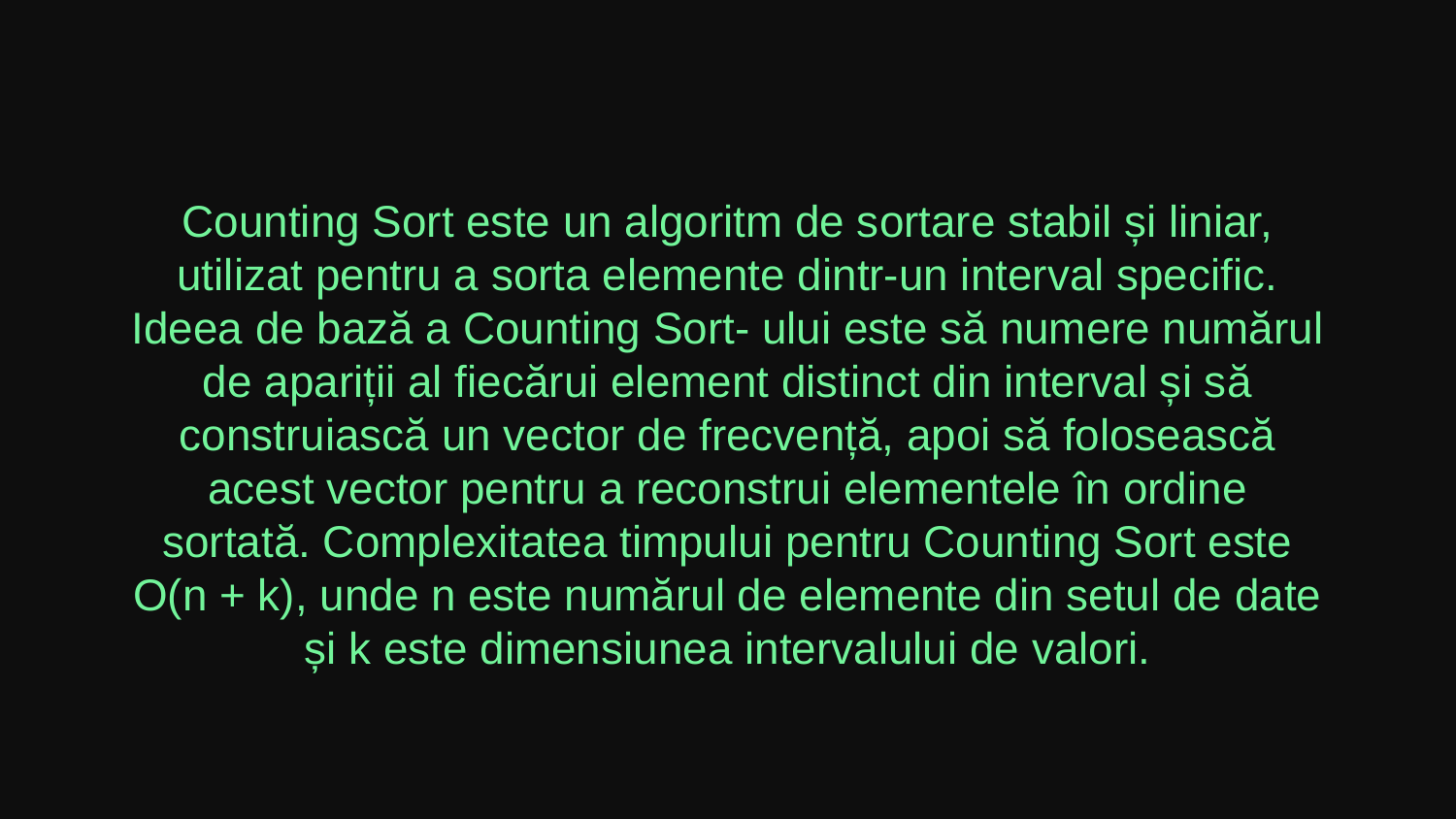

Counting Sort este un algoritm de sortare stabil și liniar, utilizat pentru a sorta elemente dintr-un interval specific. Ideea de bază a Counting Sort- ului este să numere numărul de apariții al fiecărui element distinct din interval și să construiască un vector de frecvență, apoi să folosească acest vector pentru a reconstrui elementele în ordine sortată. Complexitatea timpului pentru Counting Sort este O(n + k), unde n este numărul de elemente din setul de date și k este dimensiunea intervalului de valori.